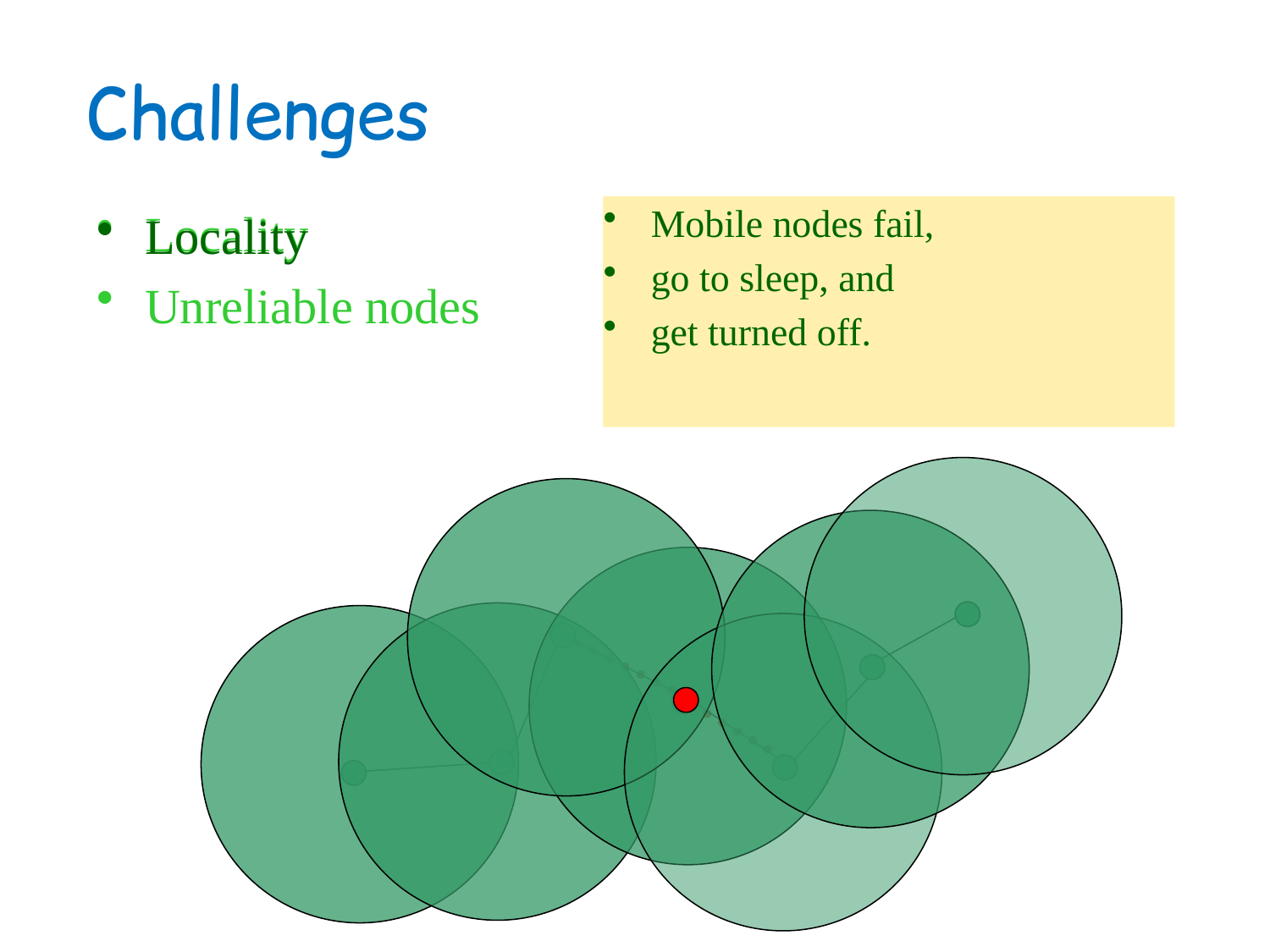

# Challenges
Locality
Nodes only send messages to nearby nodes
Global coordination is expensive
Locality
Unreliable nodes
Mobile nodes fail,
go to sleep, and
get turned off.